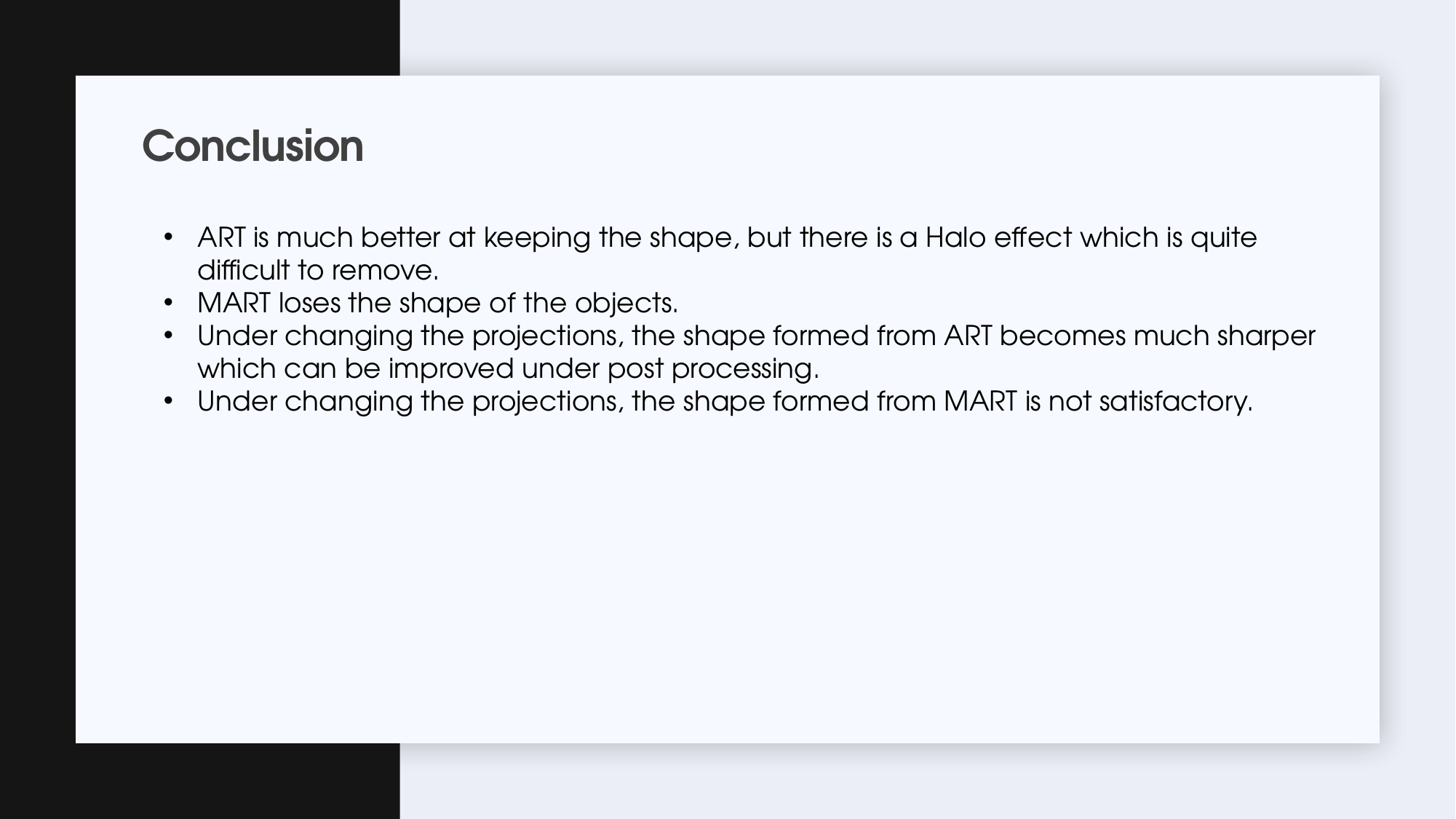

# Conclusion
ART is much better at keeping the shape, but there is a Halo effect which is quite difficult to remove.
MART loses the shape of the objects.
Under changing the projections, the shape formed from ART becomes much sharper which can be improved under post processing.
Under changing the projections, the shape formed from MART is not satisfactory.